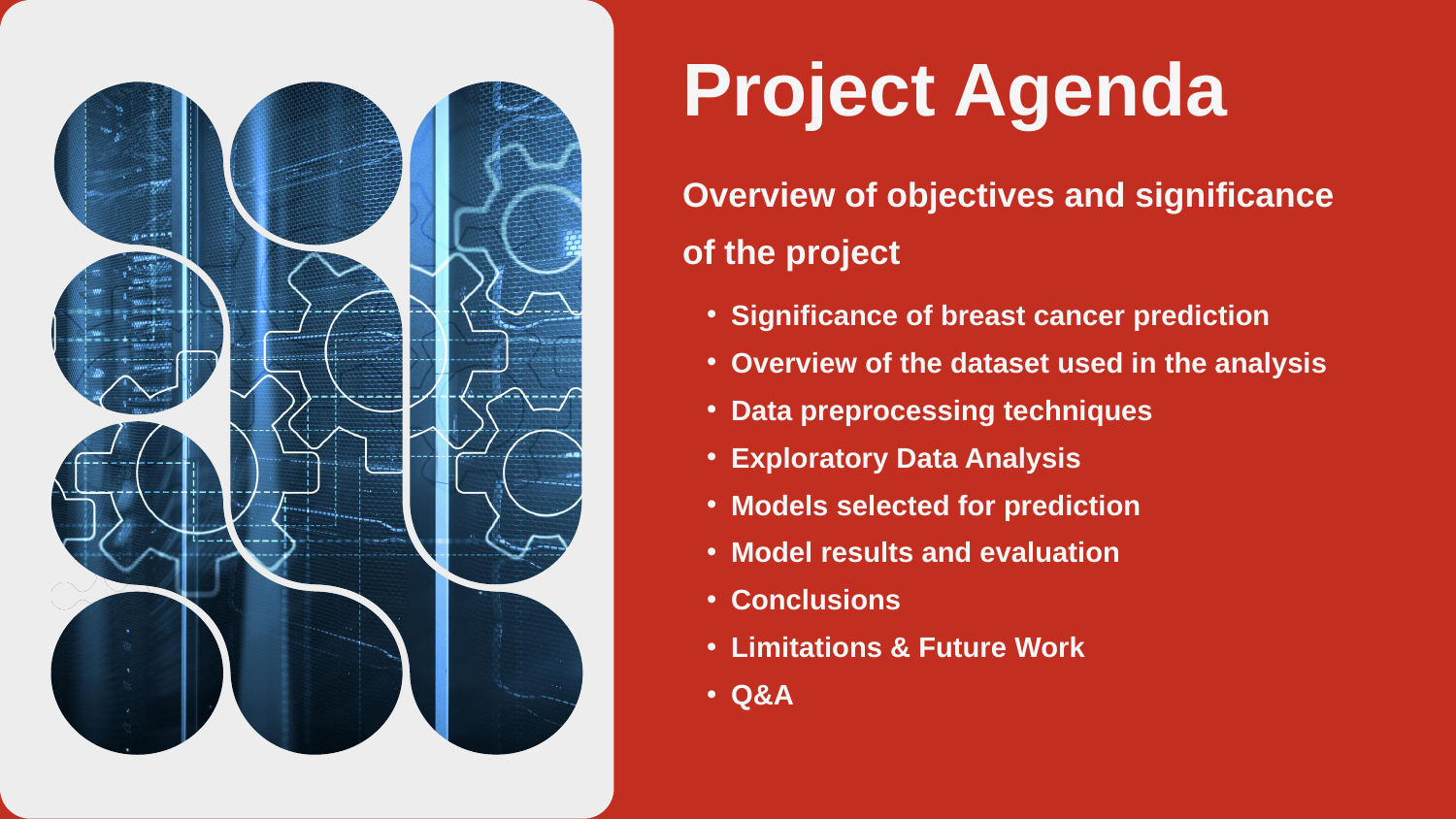

Project Agenda
Overview of objectives and significance of the project
Significance of breast cancer prediction
Overview of the dataset used in the analysis
Data preprocessing techniques
Exploratory Data Analysis
Models selected for prediction
Model results and evaluation
Conclusions
Limitations & Future Work
Q&A